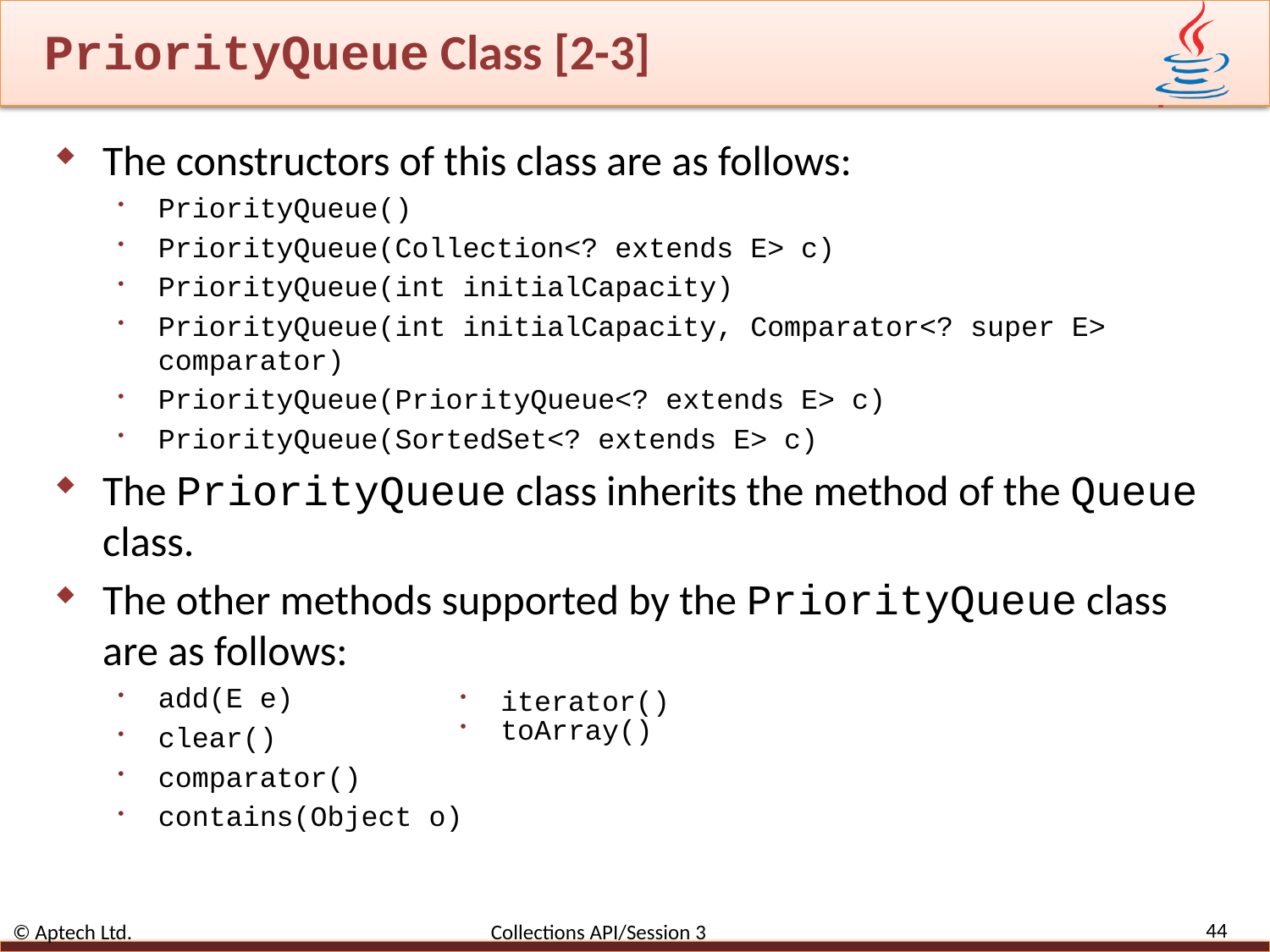

# PriorityQueue Class [2-3]
The constructors of this class are as follows:
PriorityQueue()
PriorityQueue(Collection<? extends E> c)
PriorityQueue(int initialCapacity)
PriorityQueue(int initialCapacity, Comparator<? super E> comparator)
PriorityQueue(PriorityQueue<? extends E> c)
PriorityQueue(SortedSet<? extends E> c)
The PriorityQueue class inherits the method of the Queue class.
The other methods supported by the PriorityQueue class are as follows:
add(E e)
clear()
comparator()
contains(Object o)
iterator()
toArray()
44
© Aptech Ltd.                                                                          Collections API/Session 3